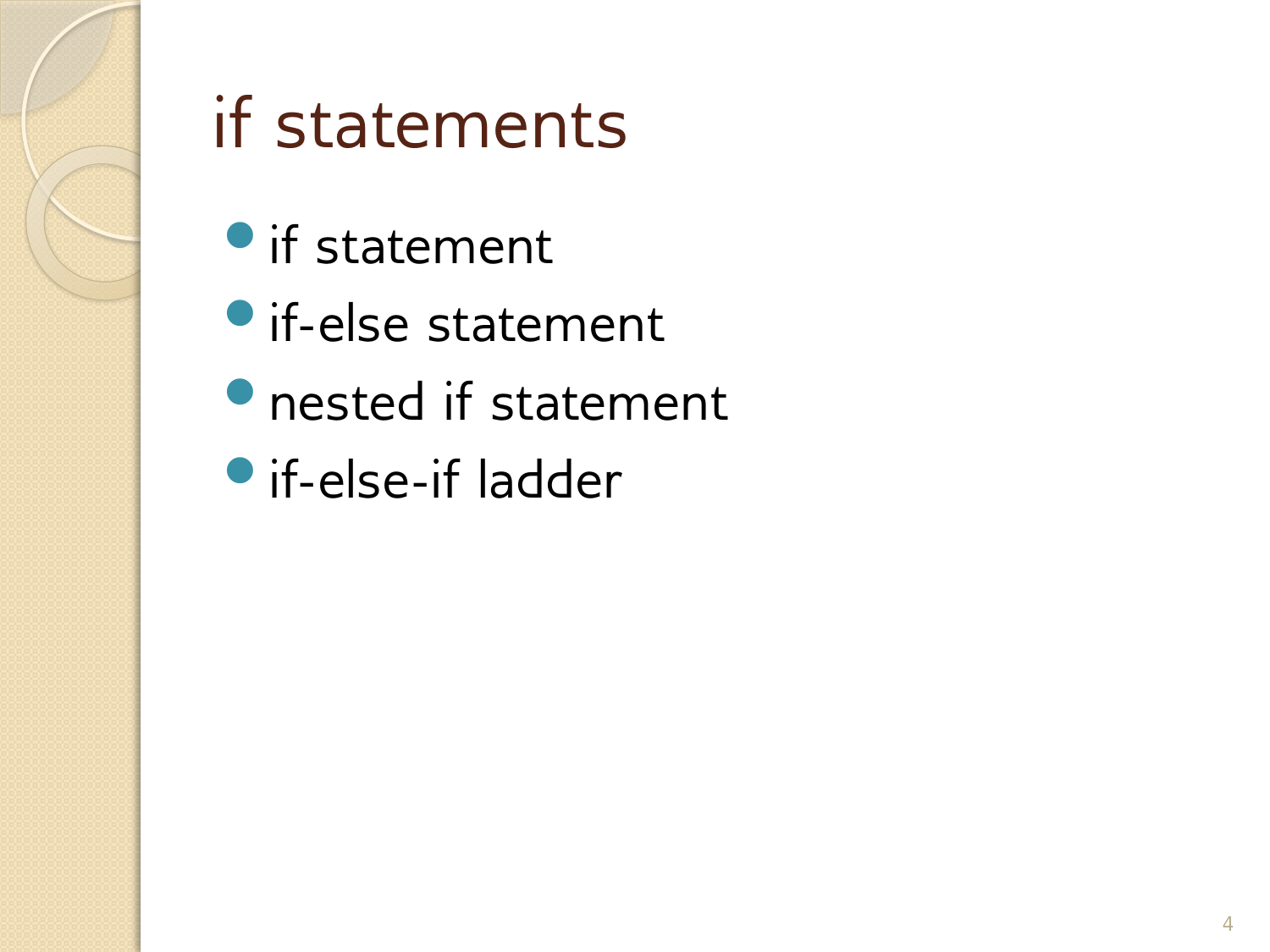

# if statements
if statement
if-else statement
nested if statement
if-else-if ladder
4